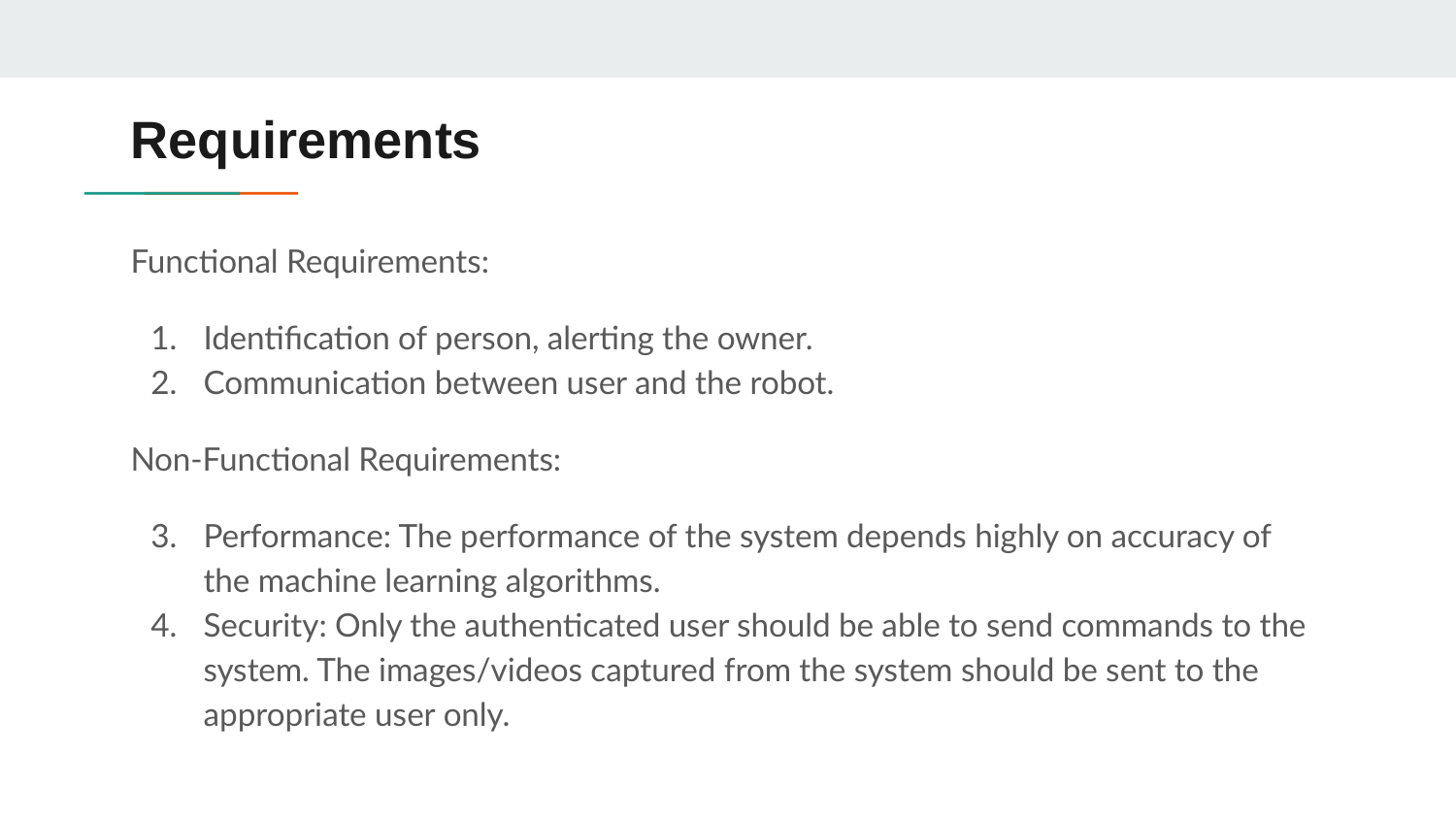

# Requirements
Functional Requirements:
Identification of person, alerting the owner.
Communication between user and the robot.
Non-Functional Requirements:
Performance: The performance of the system depends highly on accuracy of the machine learning algorithms.
Security: Only the authenticated user should be able to send commands to the system. The images/videos captured from the system should be sent to the appropriate user only.